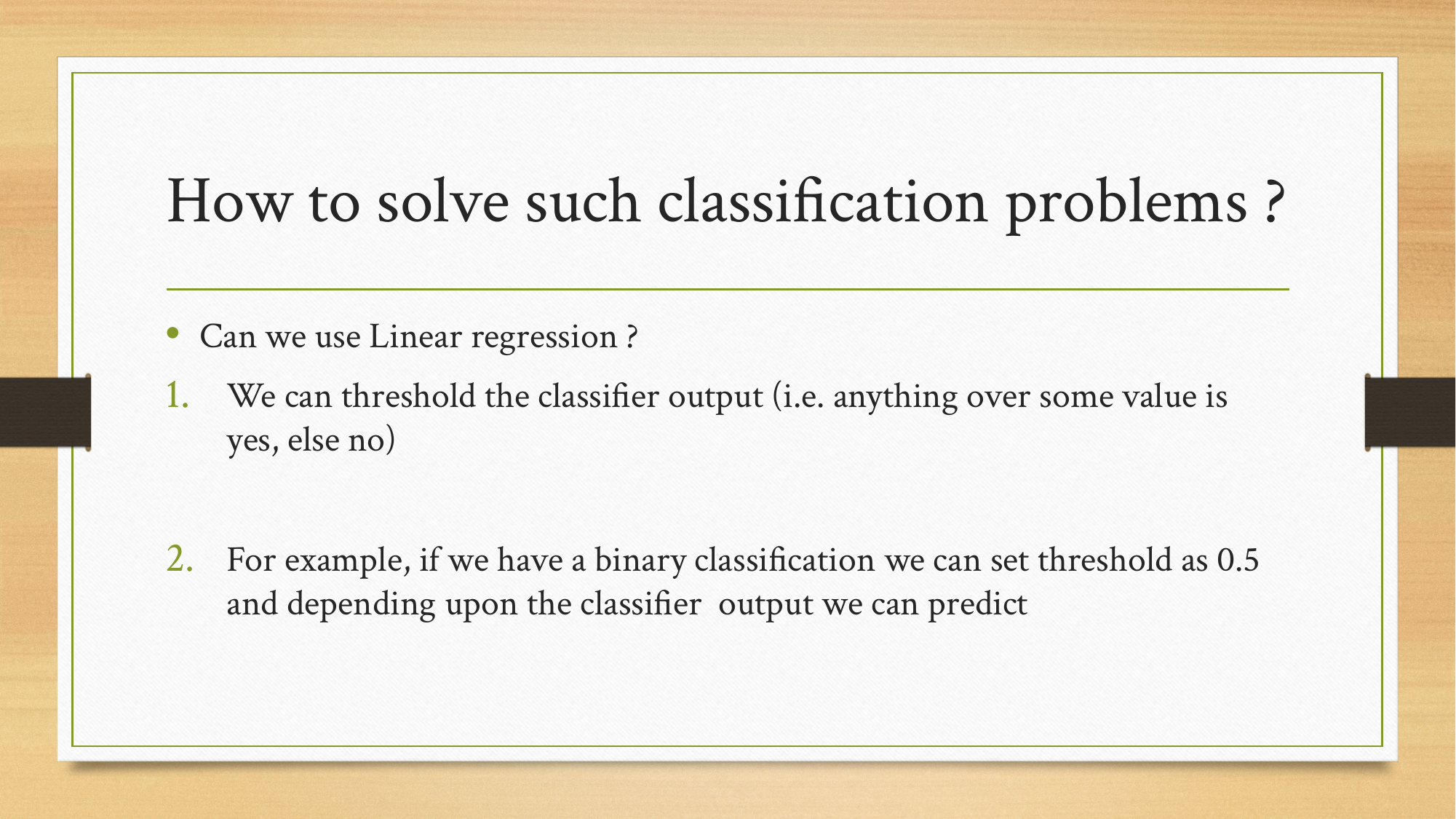

# How to solve such classification problems ?
Can we use Linear regression ?
We can threshold the classifier output (i.e. anything over some value is yes, else no)

For example, if we have a binary classification we can set threshold as 0.5 and depending upon the classifier  output we can predict